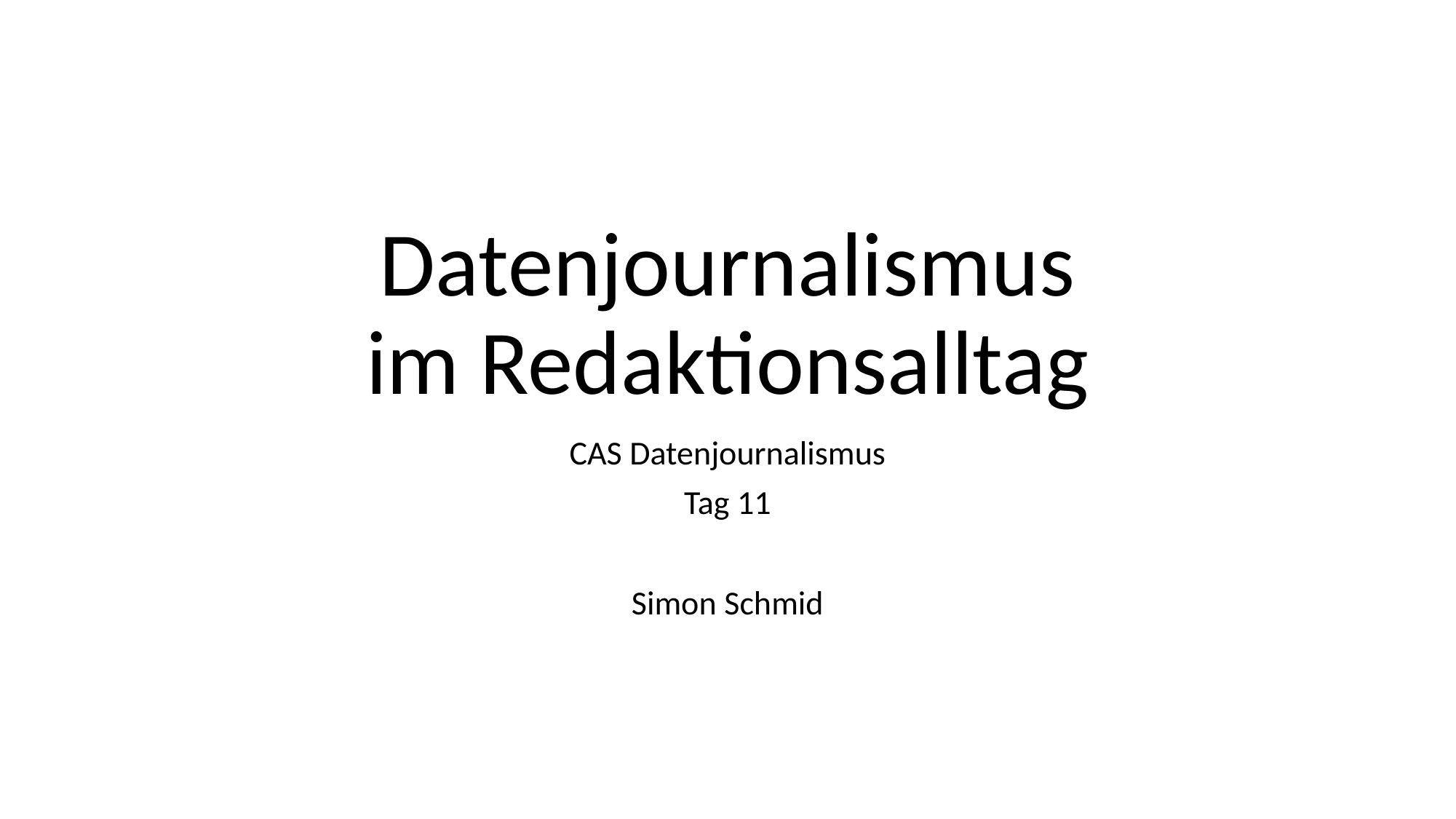

# Datenjournalismus im Redaktionsalltag
CAS Datenjournalismus
Tag 11

Simon Schmid